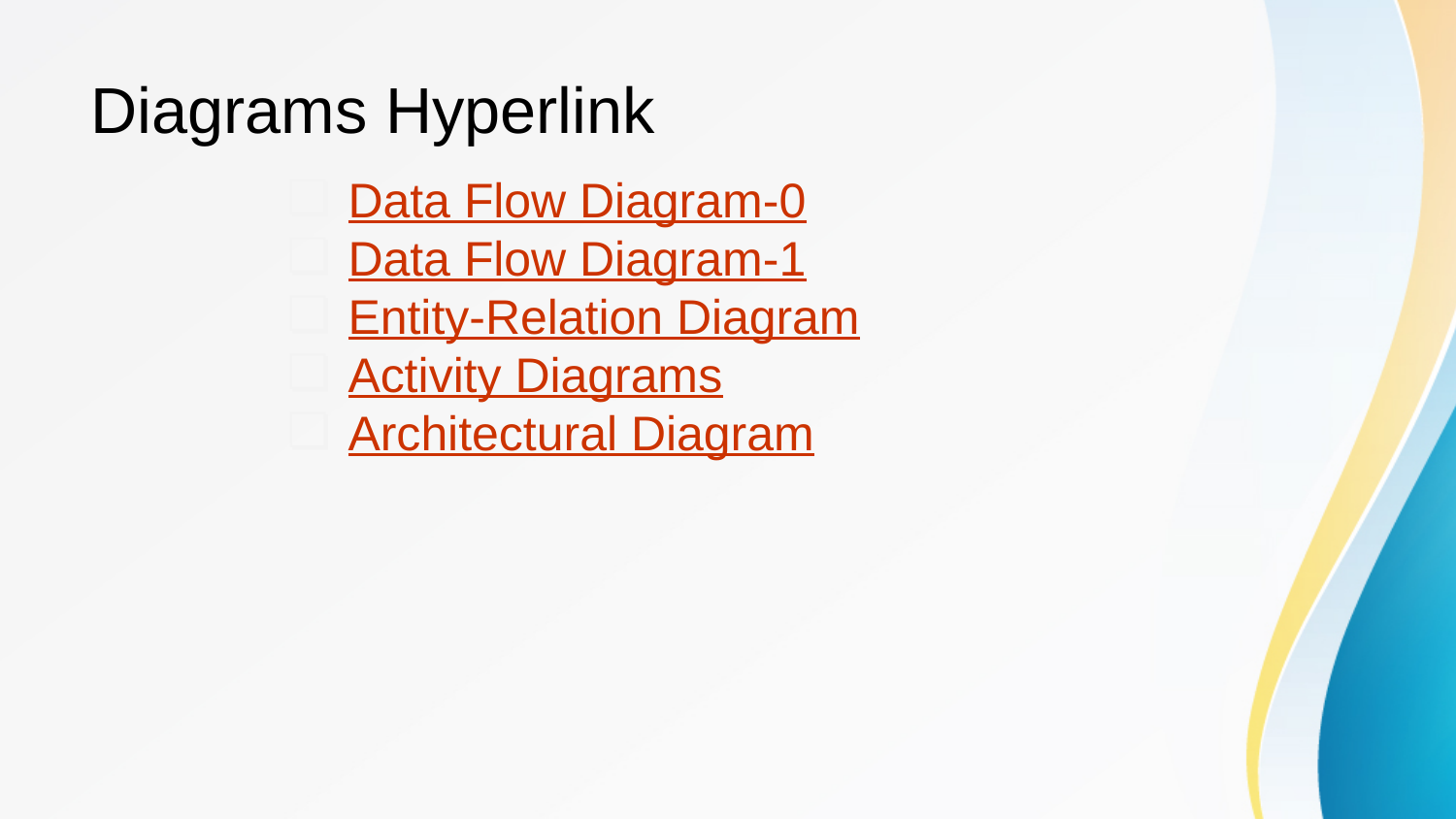

Diagrams Hyperlink
Data Flow Diagram-0
Data Flow Diagram-1
Entity-Relation Diagram
Activity Diagrams
Architectural Diagram

13